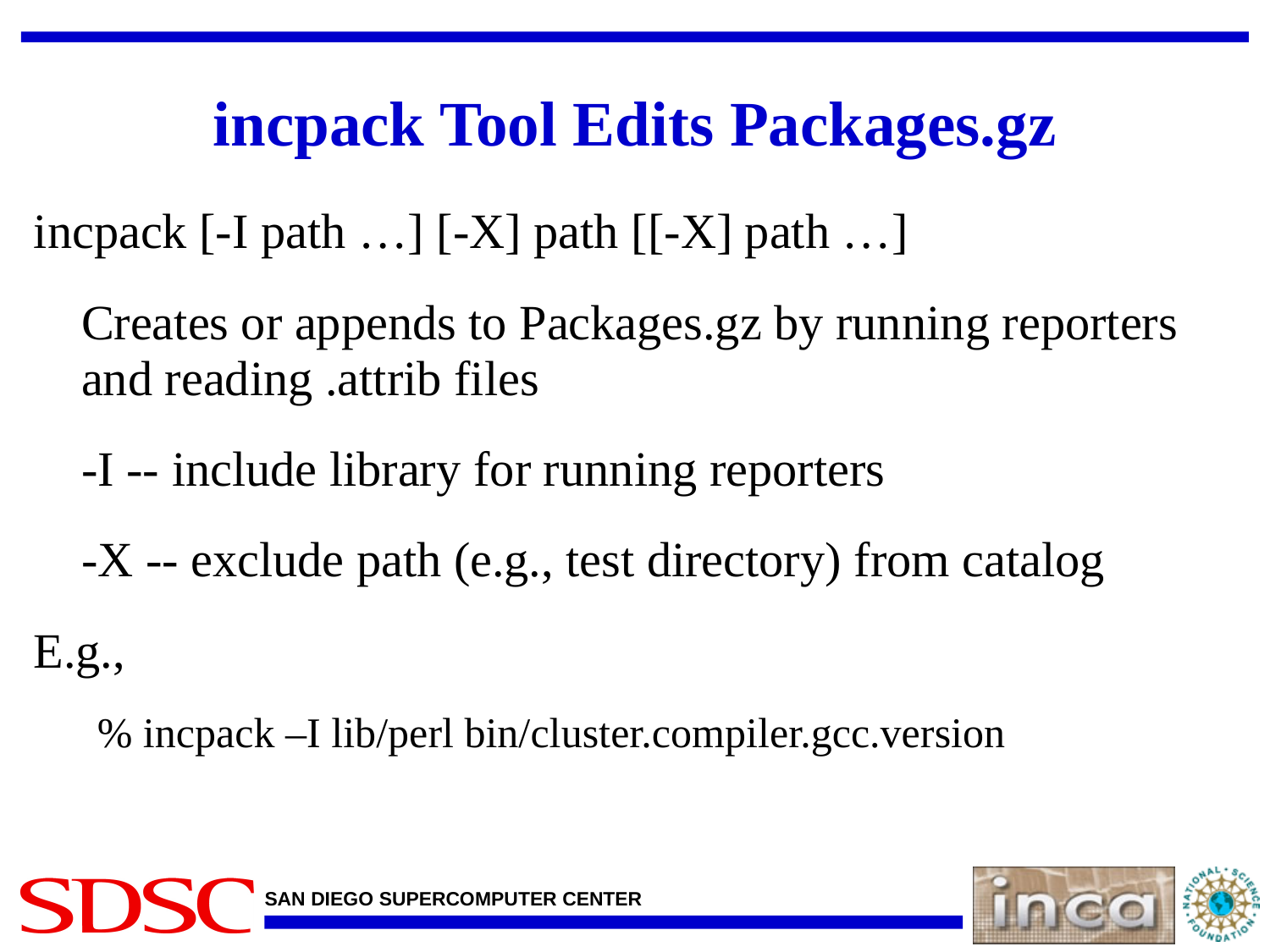

# incpack Tool Edits Packages.gz
incpack [-I path …] [-X] path [[-X] path …]
	Creates or appends to Packages.gz by running reporters and reading .attrib files
	-I -- include library for running reporters
	-X -- exclude path (e.g., test directory) from catalog
E.g.,
% incpack –I lib/perl bin/cluster.compiler.gcc.version